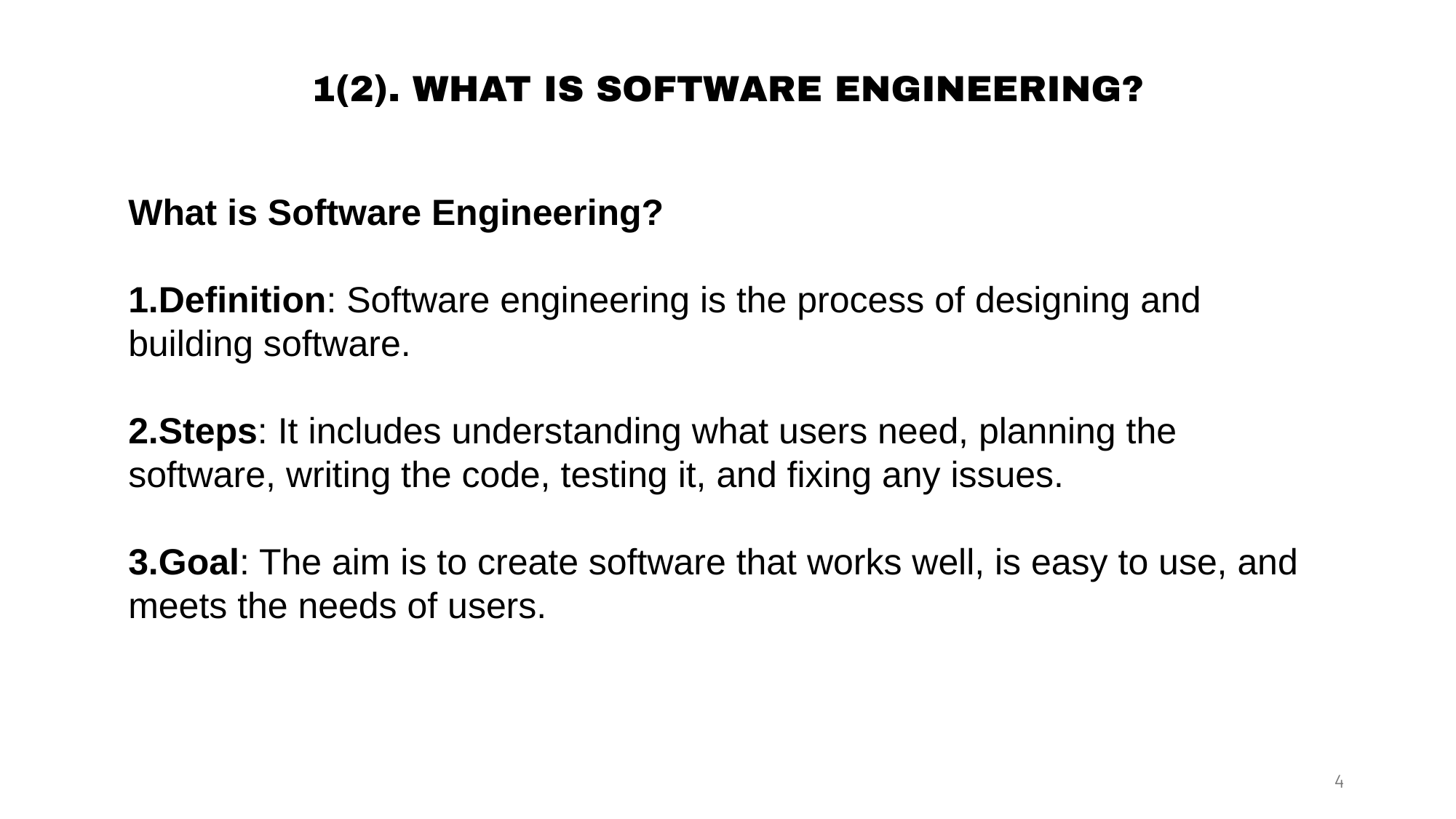

1(2). WHAT IS SOFTWARE ENGINEERING?
What is Software Engineering?

Definition: Software engineering is the process of designing and building software.

Steps: It includes understanding what users need, planning the software, writing the code, testing it, and fixing any issues.

Goal: The aim is to create software that works well, is easy to use, and meets the needs of users.
4